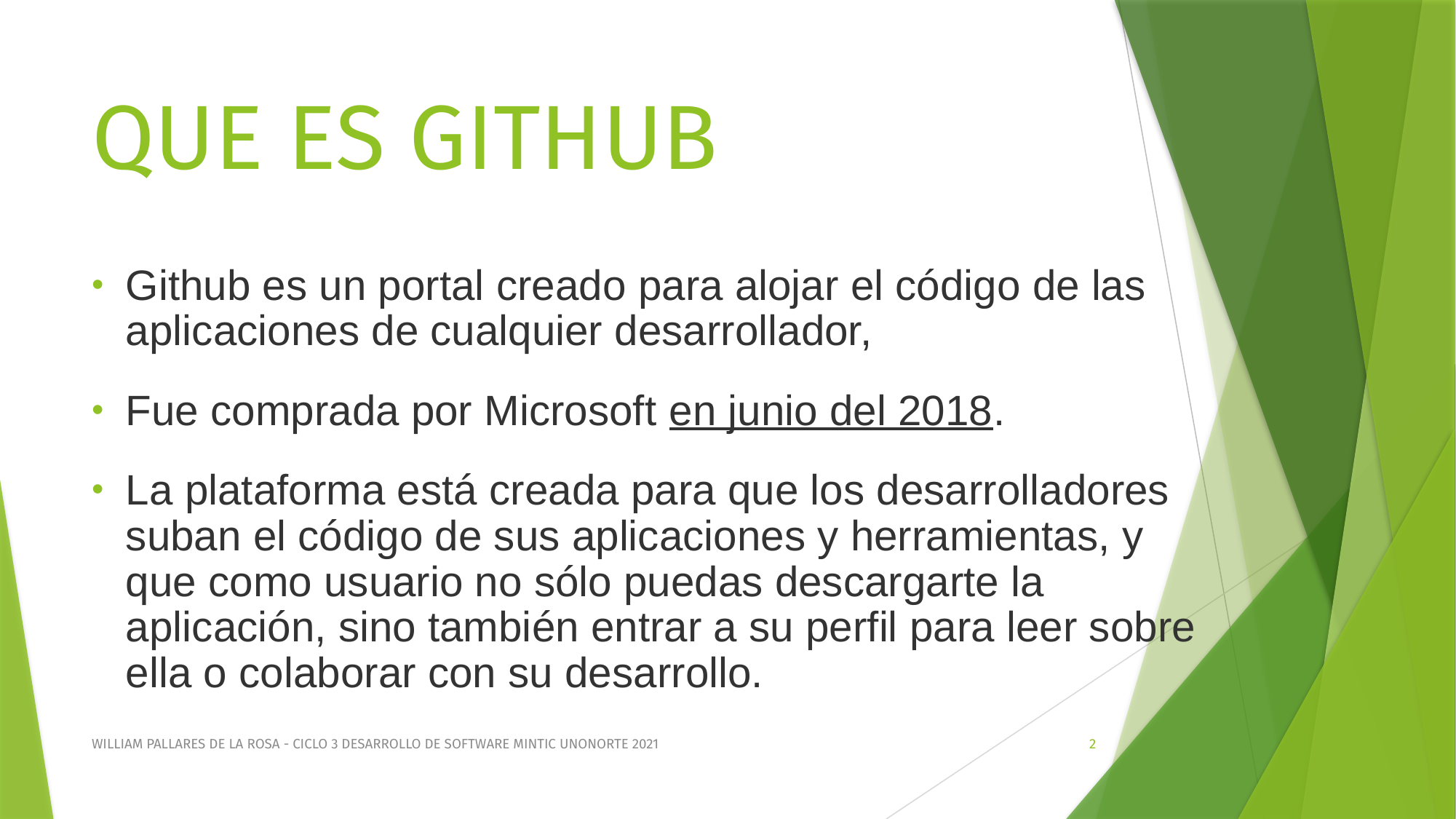

# QUE ES GITHUB
Github es un portal creado para alojar el código de las aplicaciones de cualquier desarrollador,
Fue comprada por Microsoft en junio del 2018.
La plataforma está creada para que los desarrolladores suban el código de sus aplicaciones y herramientas, y que como usuario no sólo puedas descargarte la aplicación, sino también entrar a su perfil para leer sobre ella o colaborar con su desarrollo.
WILLIAM PALLARES DE LA ROSA - CICLO 3 DESARROLLO DE SOFTWARE MINTIC UNONORTE 2021
2